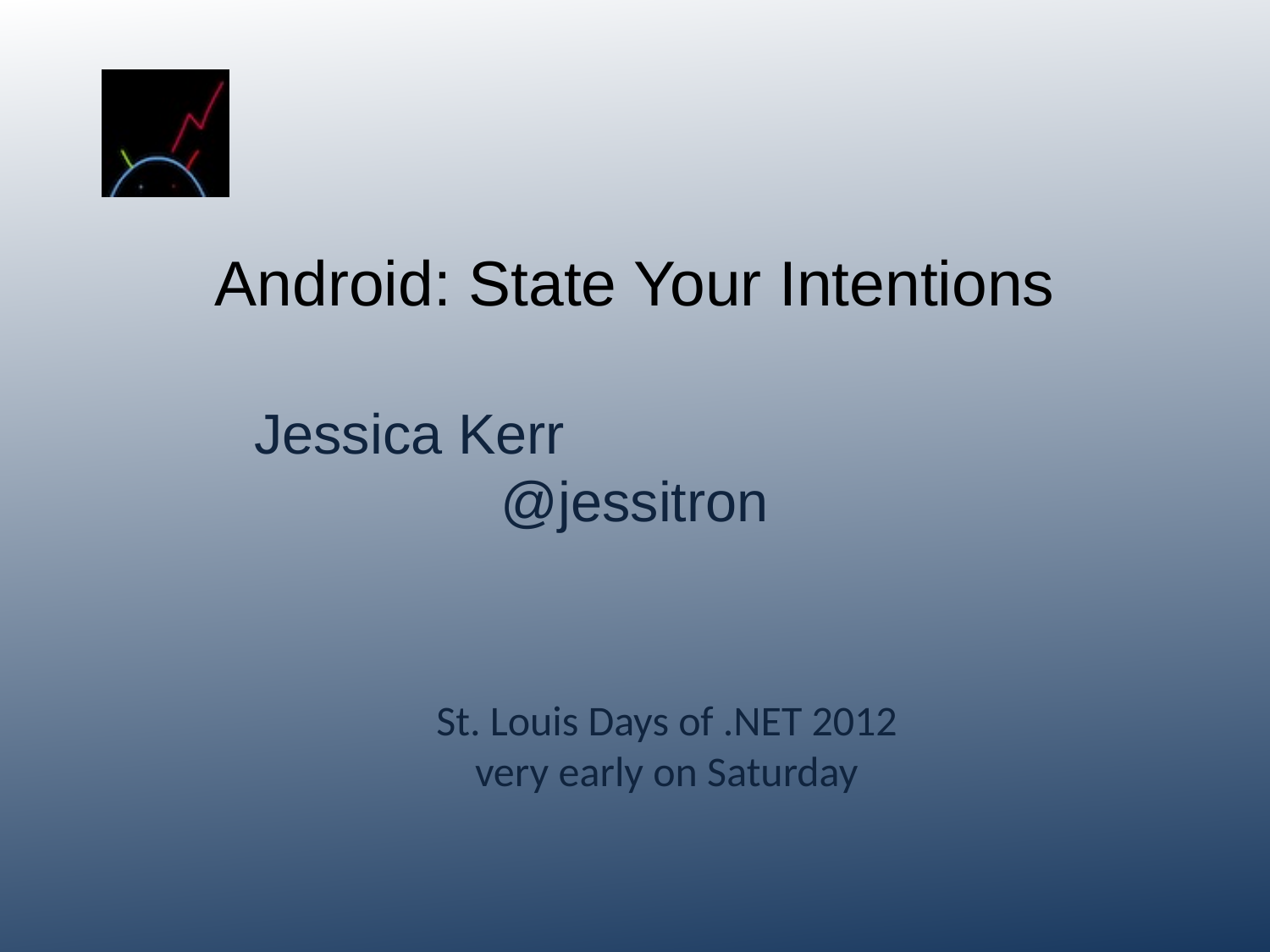

# Android: State Your Intentions
Jessica Kerr				@jessitron
St. Louis Days of .NET 2012
very early on Saturday